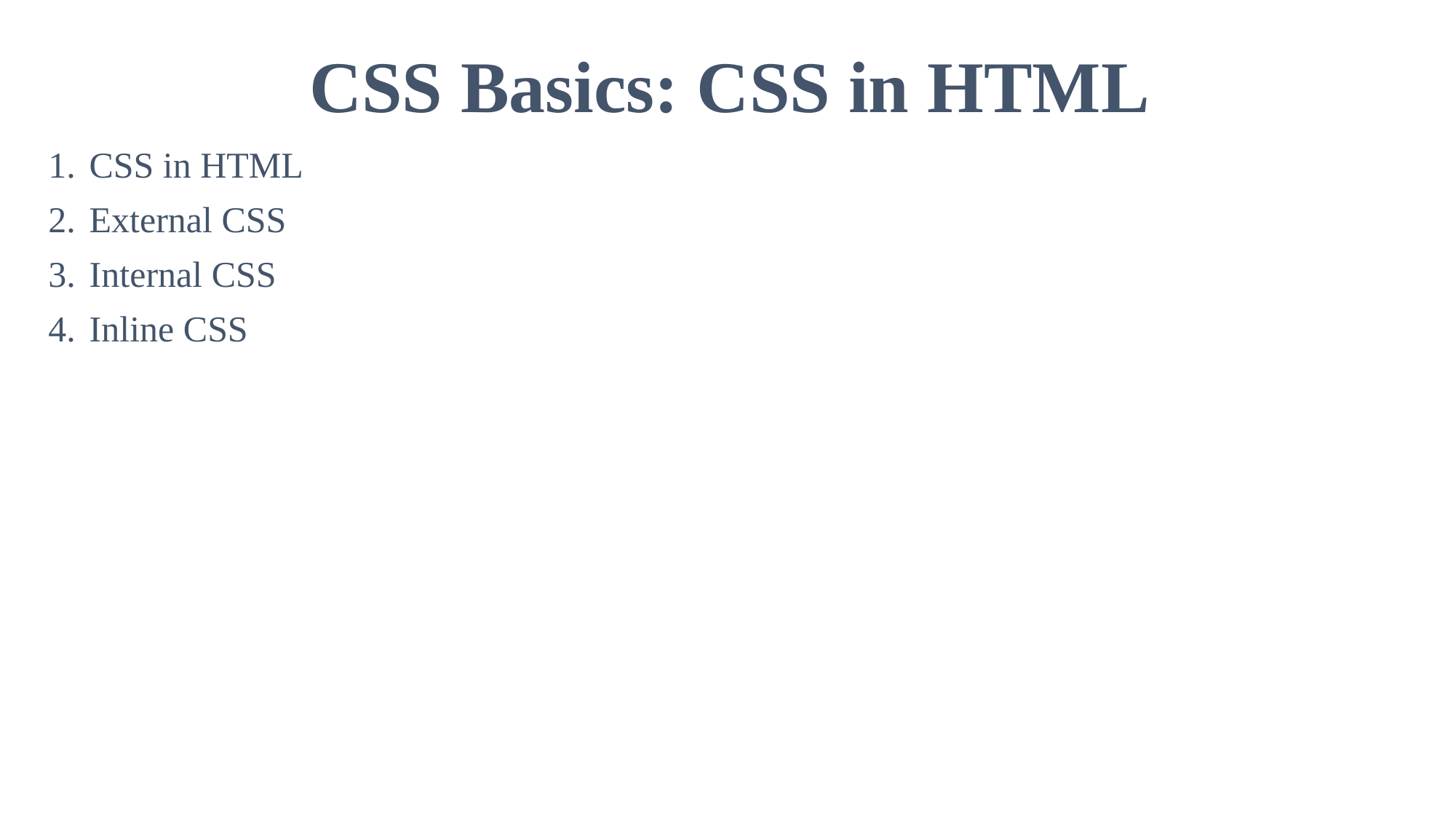

# CSS Basics: CSS in HTML
CSS in HTML
External CSS
Internal CSS
Inline CSS